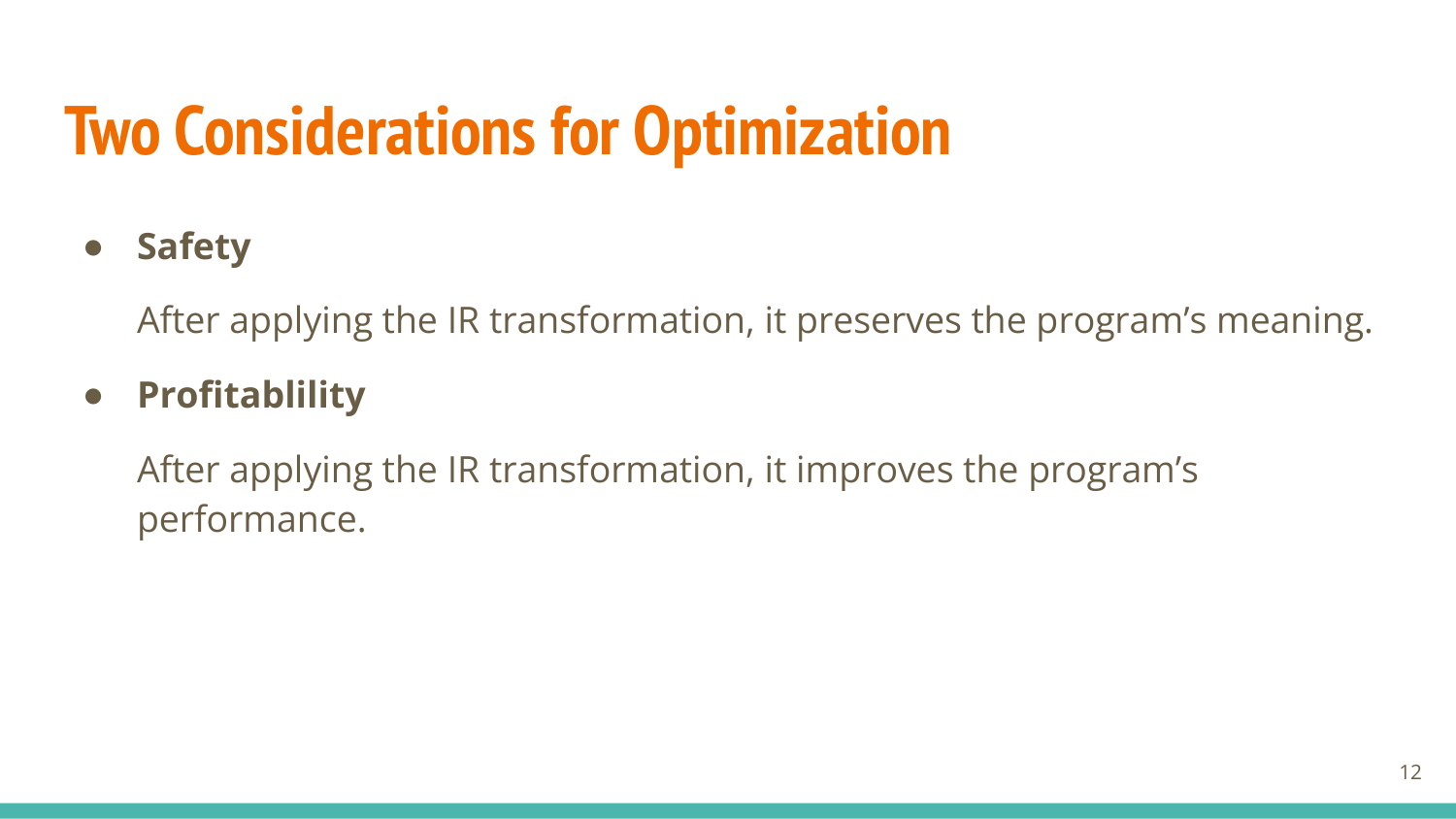

# Two Considerations for Optimization
Safety
After applying the IR transformation, it preserves the program’s meaning.
Profitablility
After applying the IR transformation, it improves the program’s performance.
12